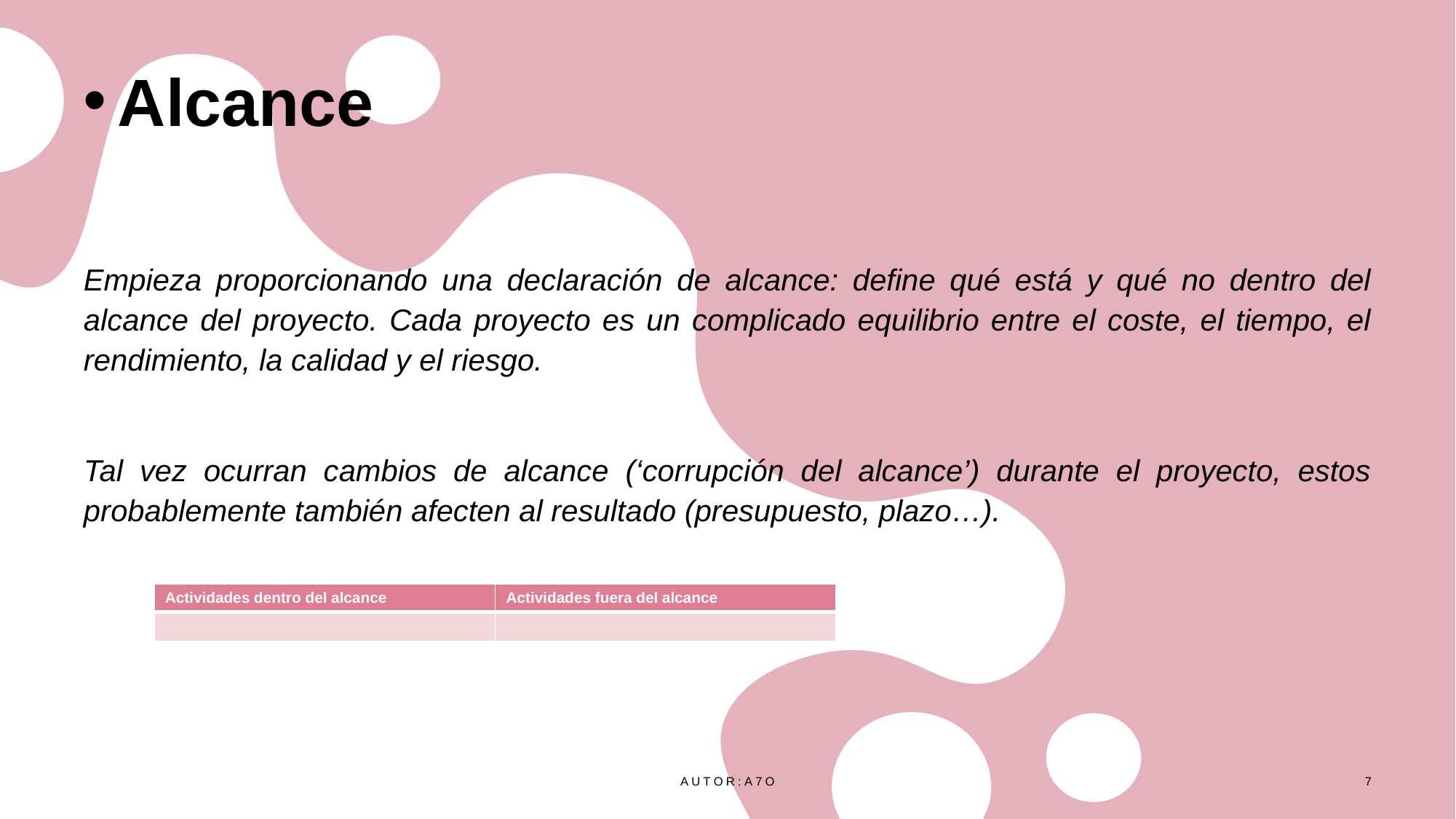

# Alcance

Empieza proporcionando una declaración de alcance: define qué está y qué no dentro del alcance del proyecto. Cada proyecto es un complicado equilibrio entre el coste, el tiempo, el rendimiento, la calidad y el riesgo.

Tal vez ocurran cambios de alcance (‘corrupción del alcance’) durante el proyecto, estos probablemente también afecten al resultado (presupuesto, plazo…).

| Actividades dentro del alcance | Actividades fuera del alcance |
| --- | --- |
|  |  |

Autor:A7o
7